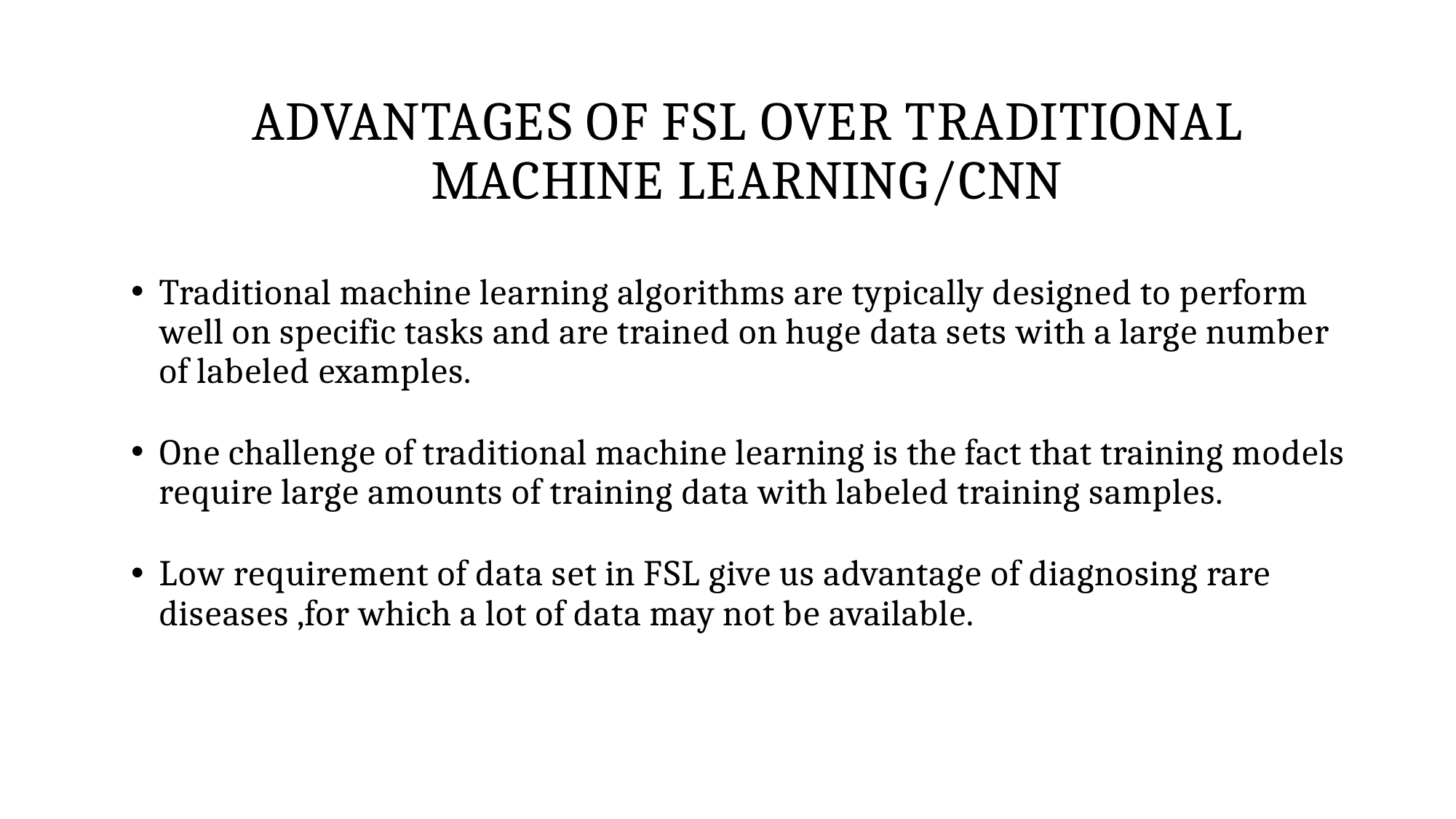

# ADVANTAGES OF FSL OVER TRADITIONAL MACHINE LEARNING/CNN
Traditional machine learning algorithms are typically designed to perform well on specific tasks and are trained on huge data sets with a large number of labeled examples.
One challenge of traditional machine learning is the fact that training models require large amounts of training data with labeled training samples.
Low requirement of data set in FSL give us advantage of diagnosing rare diseases ,for which a lot of data may not be available.